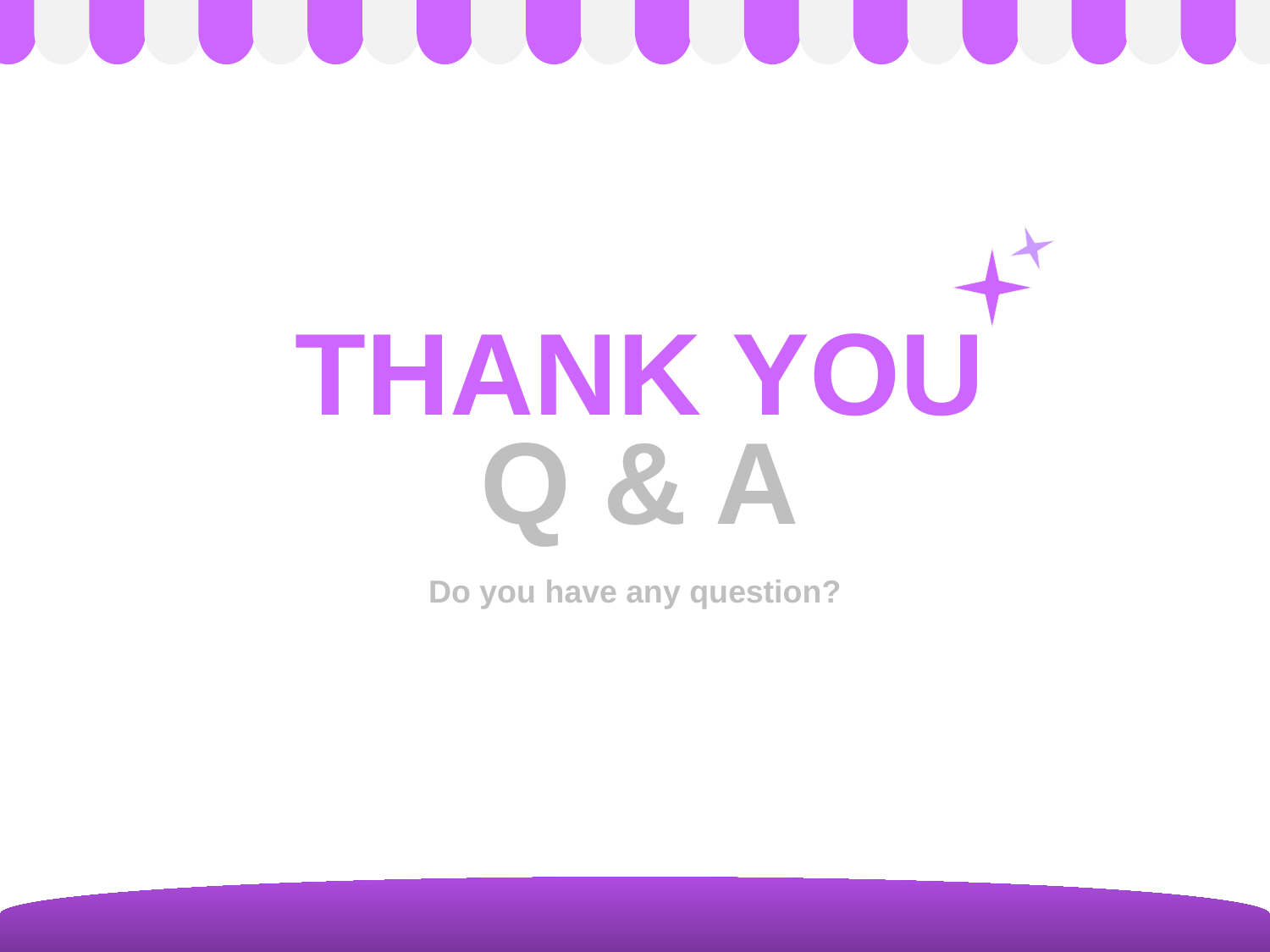

THANK YOU
Q & A
Do you have any question?